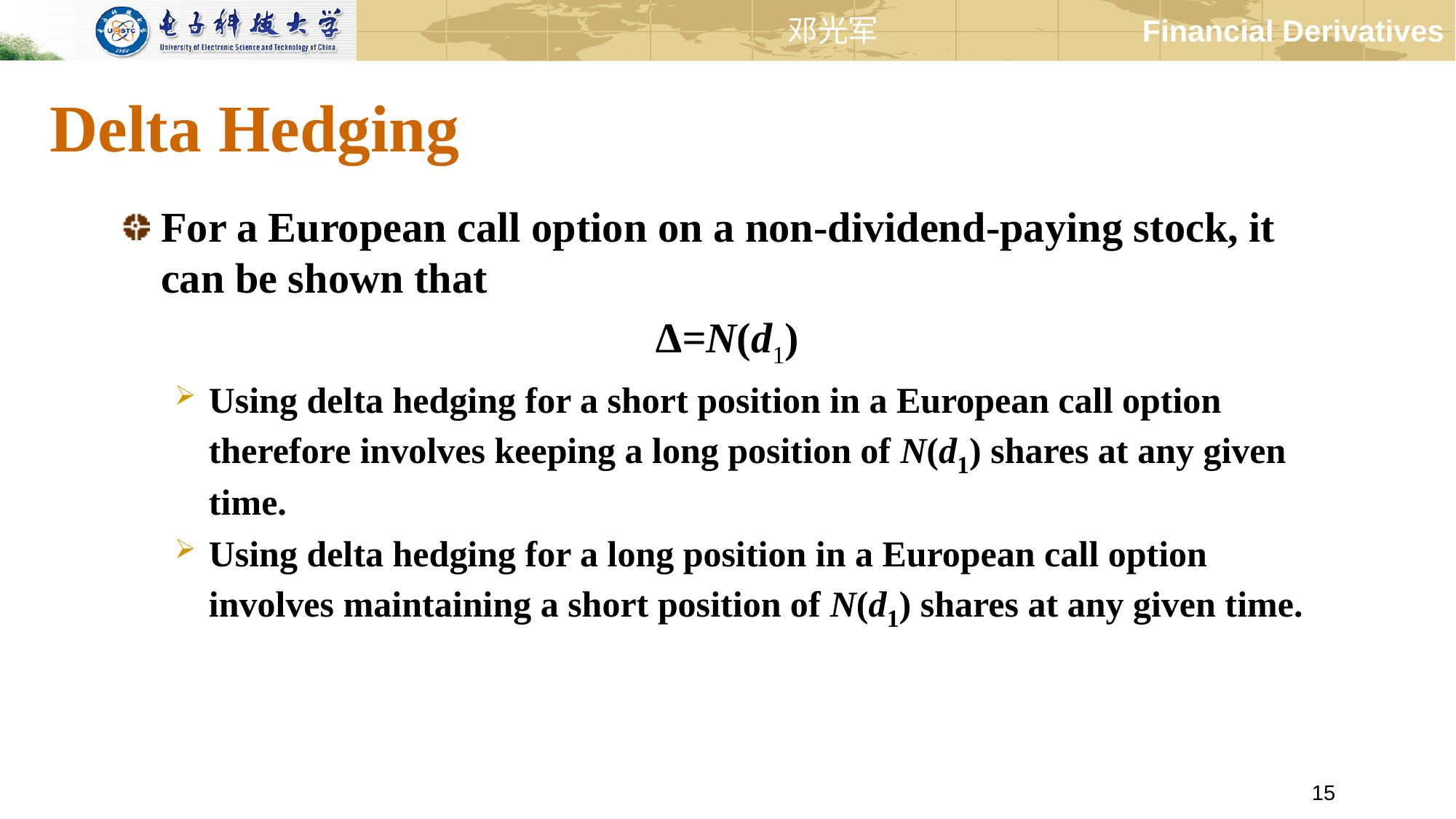

# Delta Hedging
For a European call option on a non-dividend-paying stock, it can be shown that
∆=N(d1)
Using delta hedging for a short position in a European call option therefore involves keeping a long position of N(d1) shares at any given time.
Using delta hedging for a long position in a European call option involves maintaining a short position of N(d1) shares at any given time.